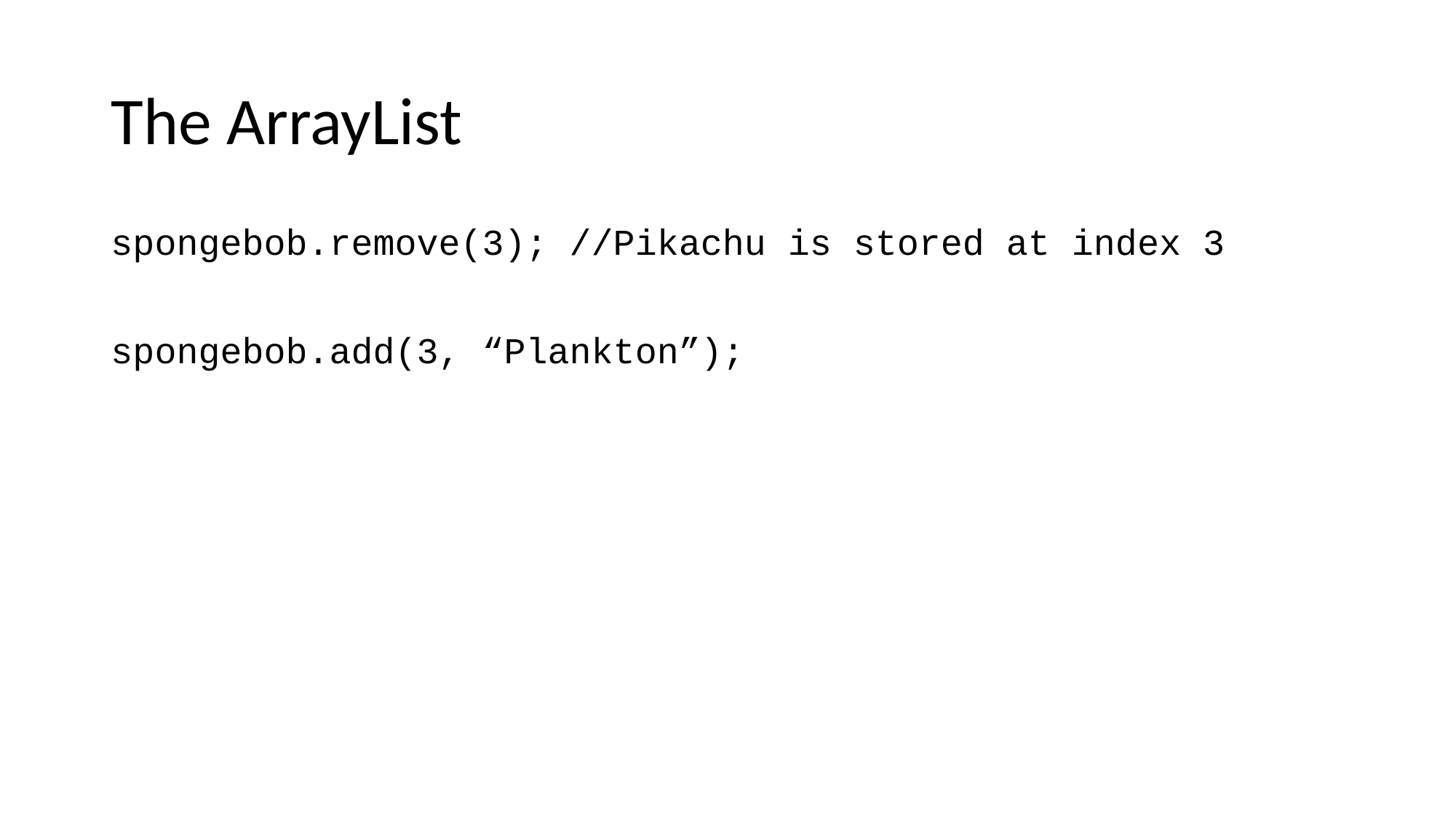

# The ArrayList
spongebob.remove(3); //Pikachu is stored at index 3

spongebob.add(3, “Plankton”);